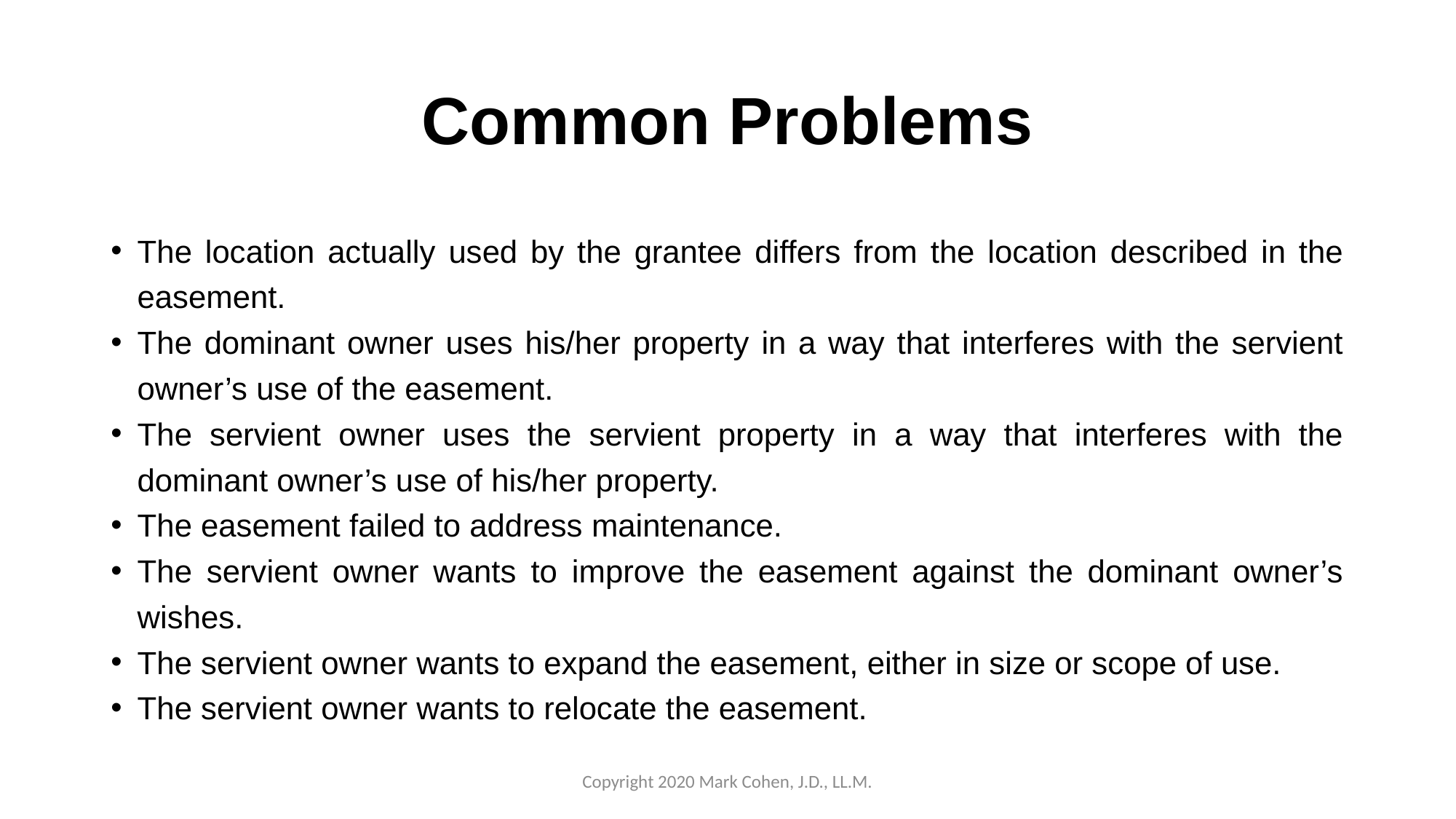

# Common Problems
The location actually used by the grantee differs from the location described in the easement.
The dominant owner uses his/her property in a way that interferes with the servient owner’s use of the easement.
The servient owner uses the servient property in a way that interferes with the dominant owner’s use of his/her property.
The easement failed to address maintenance.
The servient owner wants to improve the easement against the dominant owner’s wishes.
The servient owner wants to expand the easement, either in size or scope of use.
The servient owner wants to relocate the easement.

Copyright 2020 Mark Cohen, J.D., LL.M.